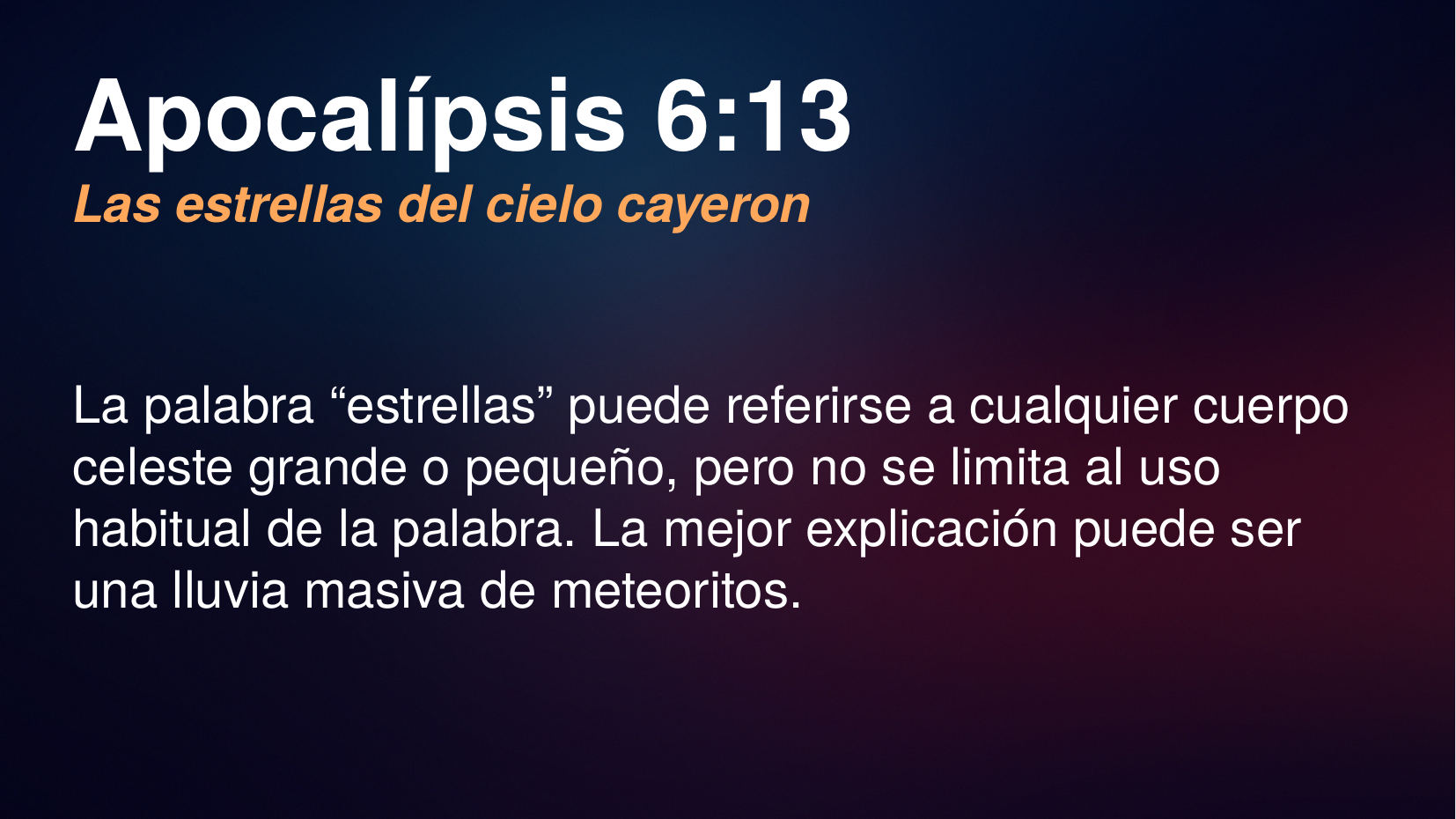

# Apocalípsis 6:13 Las estrellas del cielo cayeron
La palabra “estrellas” puede referirse a cualquier cuerpo celeste grande o pequeño, pero no se limita al uso habitual de la palabra. La mejor explicación puede ser una lluvia masiva de meteoritos.